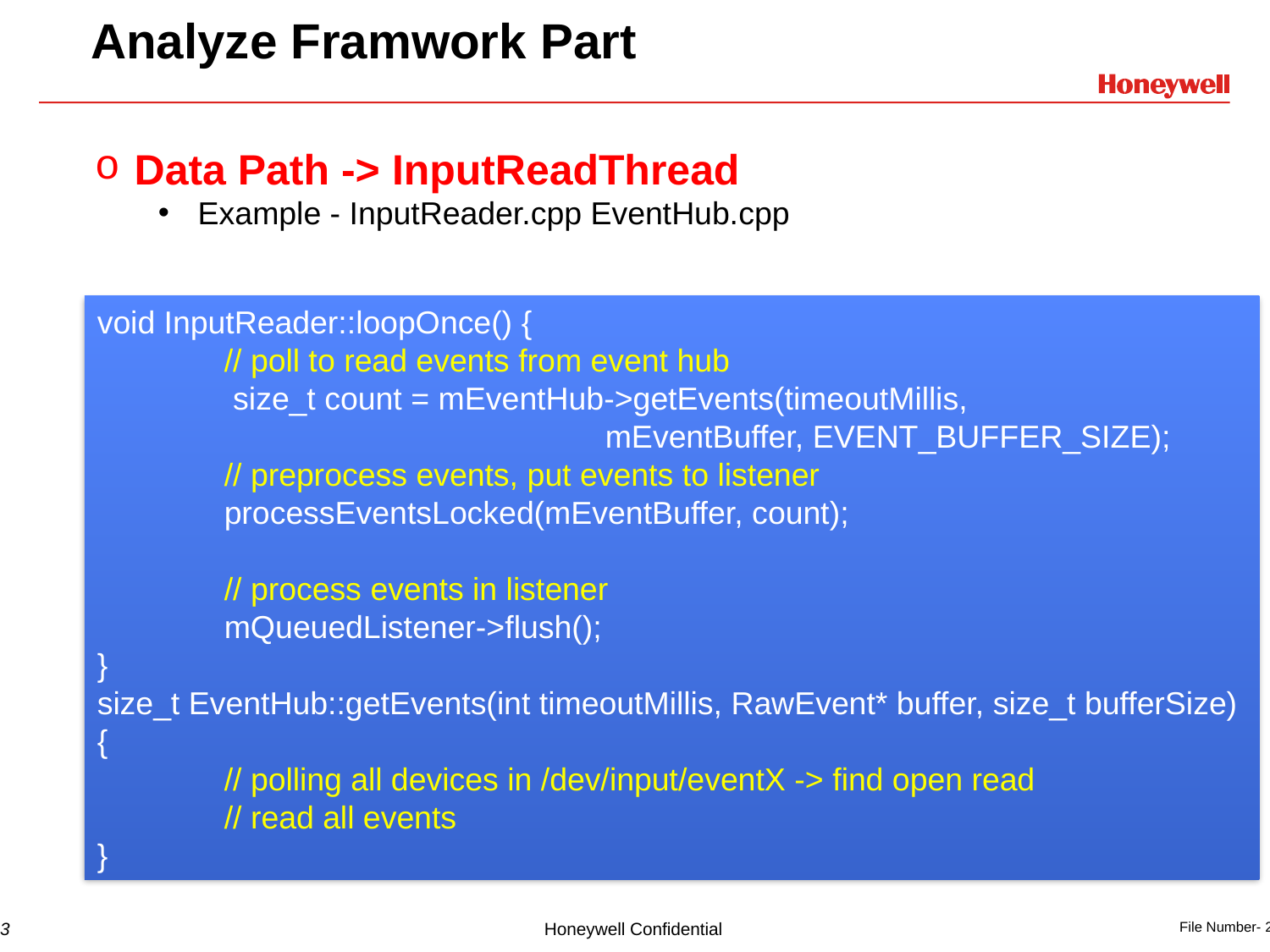

# Analyze Framwork Part
Data Path -> InputReadThread
Example - InputReader.cpp EventHub.cpp
void InputReader::loopOnce() {
	// poll to read events from event hub
	 size_t count = mEventHub->getEvents(timeoutMillis,
				mEventBuffer, EVENT_BUFFER_SIZE);
	// preprocess events, put events to listener
	processEventsLocked(mEventBuffer, count);

	// process events in listener
	mQueuedListener->flush();
}
size_t EventHub::getEvents(int timeoutMillis, RawEvent* buffer, size_t bufferSize)
{
	// polling all devices in /dev/input/eventX -> find open read
	// read all events
}